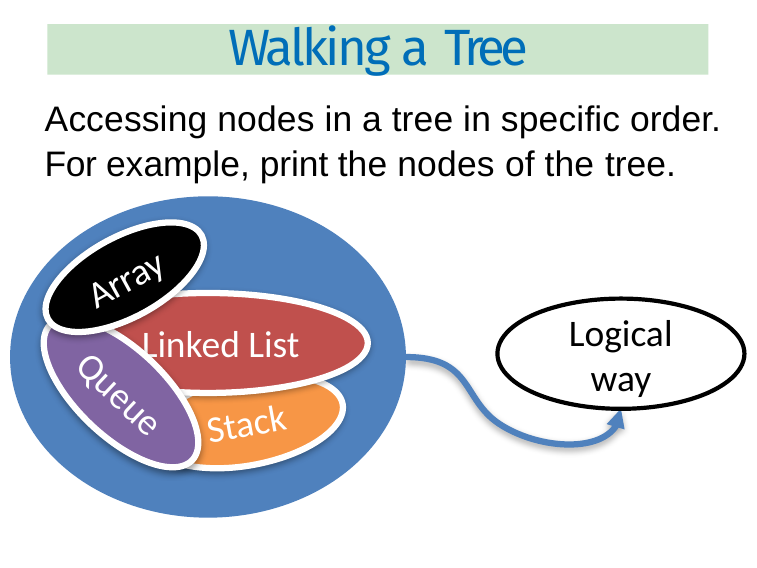

# Walking a Tree
Accessing nodes in a tree in specific order.
For example, print the nodes of the tree.

Array
   Linked List
Logical way
Queue
Stack